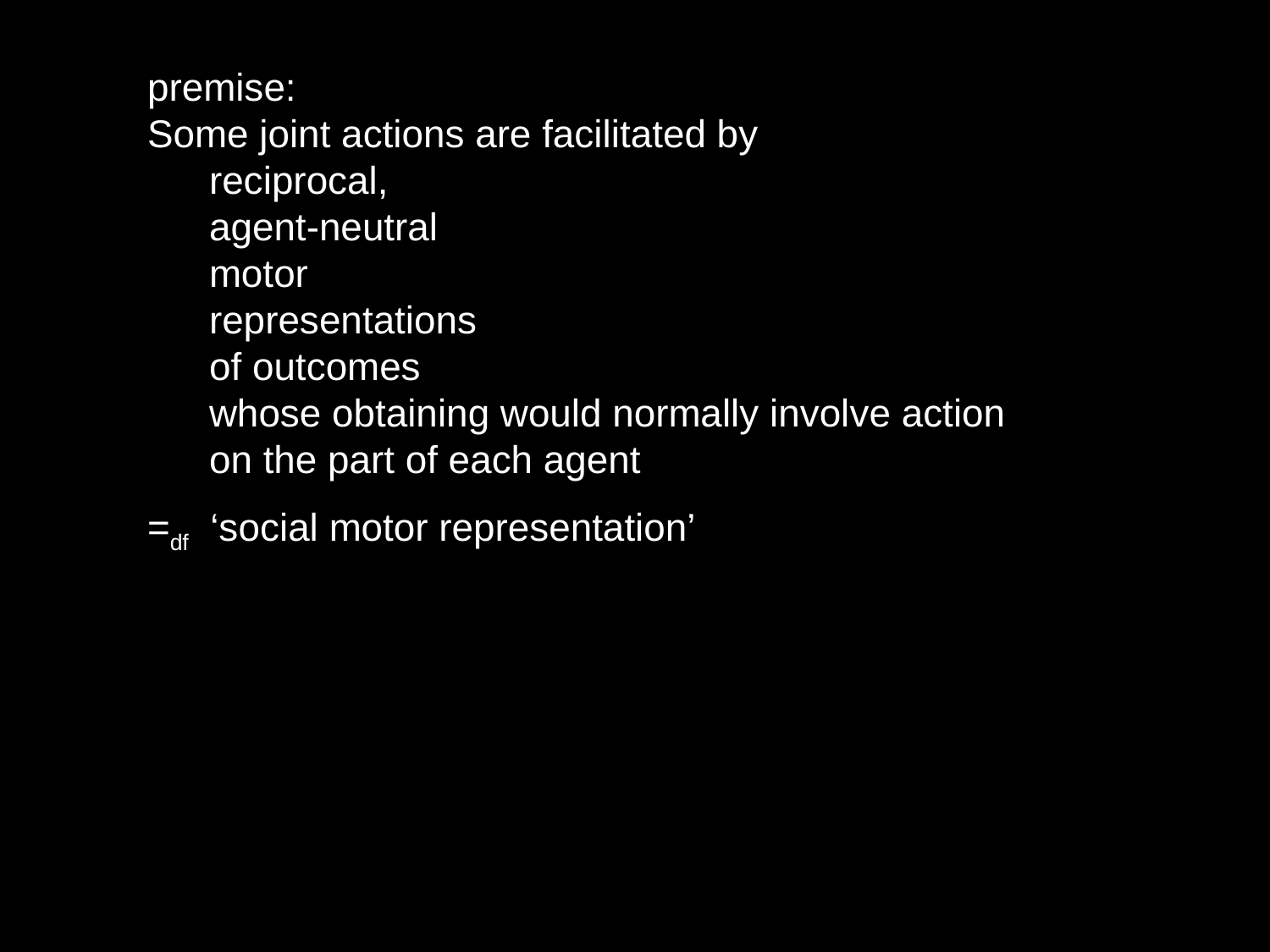

premise:
Some joint actions are facilitated by
reciprocal,
agent-neutral
motor
representations
of outcomes
whose obtaining would normally involve action on the part of each agent
=df  ‘social motor representation’